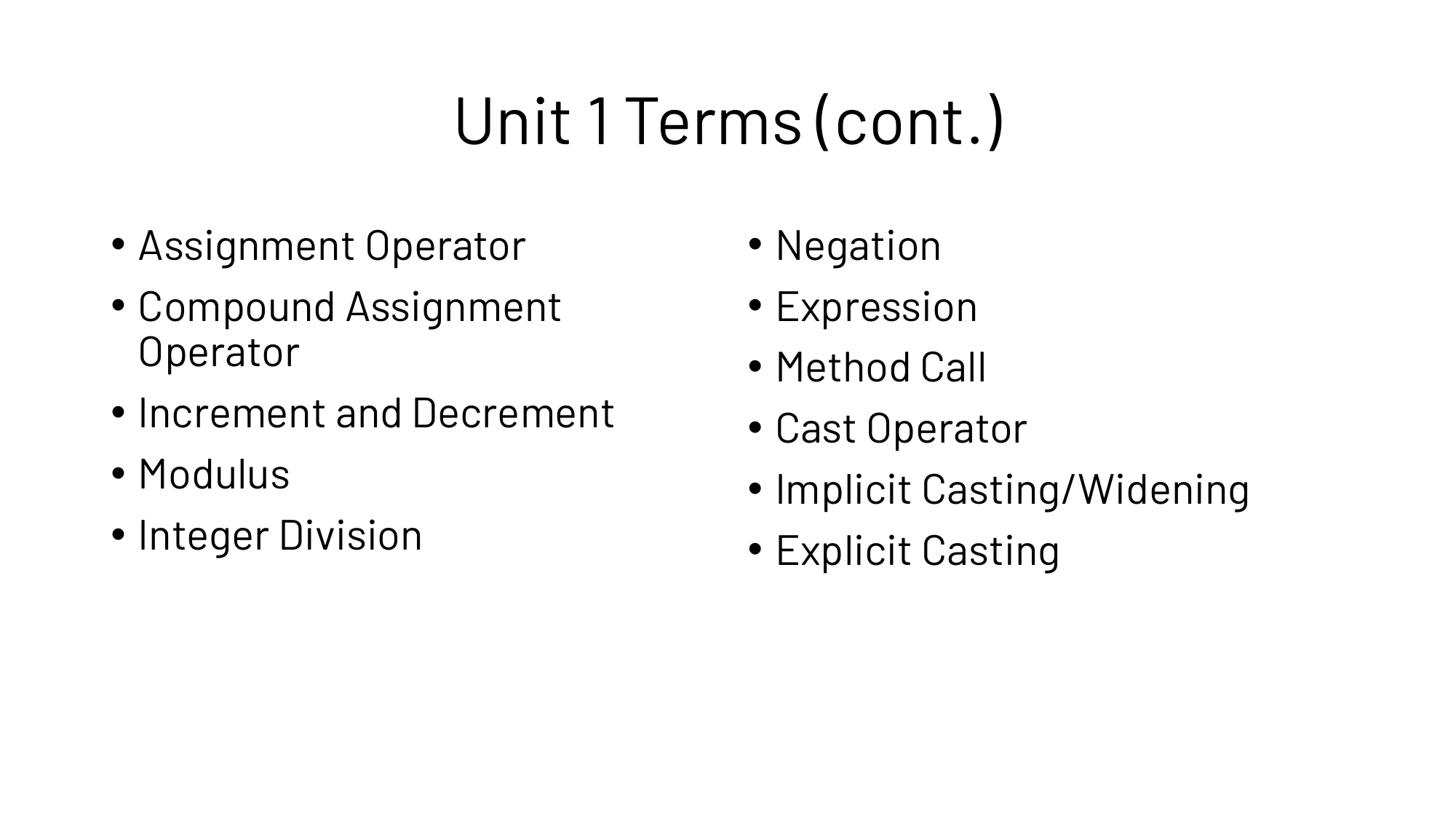

# Unit 1 Terms (cont.)
Assignment Operator
Compound Assignment Operator
Increment and Decrement
Modulus
Integer Division

Negation
Expression
Method Call
Cast Operator
Implicit Casting/Widening
Explicit Casting